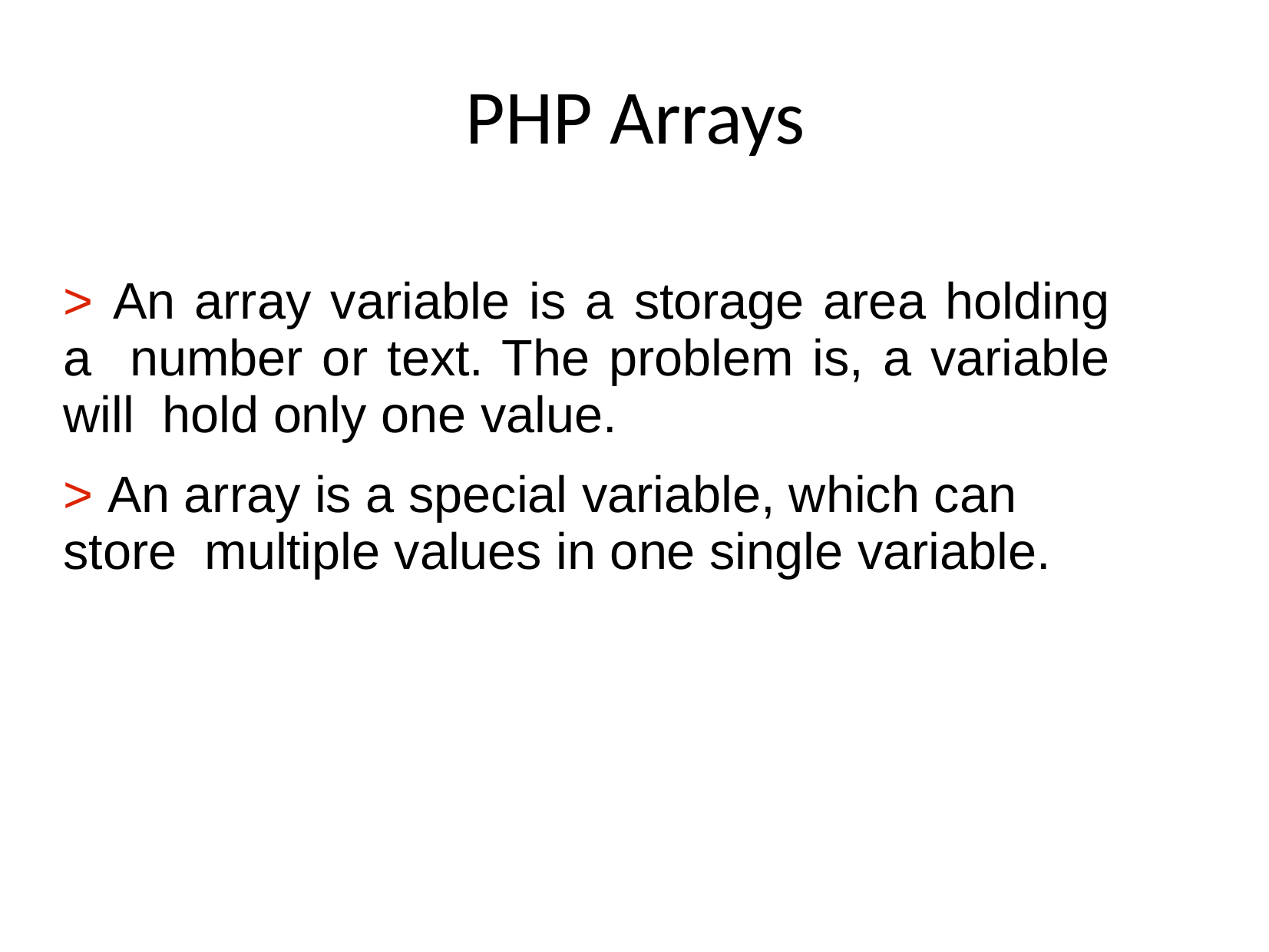

# PHP Arrays
> An array variable is a storage area holding a  number or text. The problem is, a variable will  hold only one value.
> An array is a special variable, which can store  multiple values in one single variable.